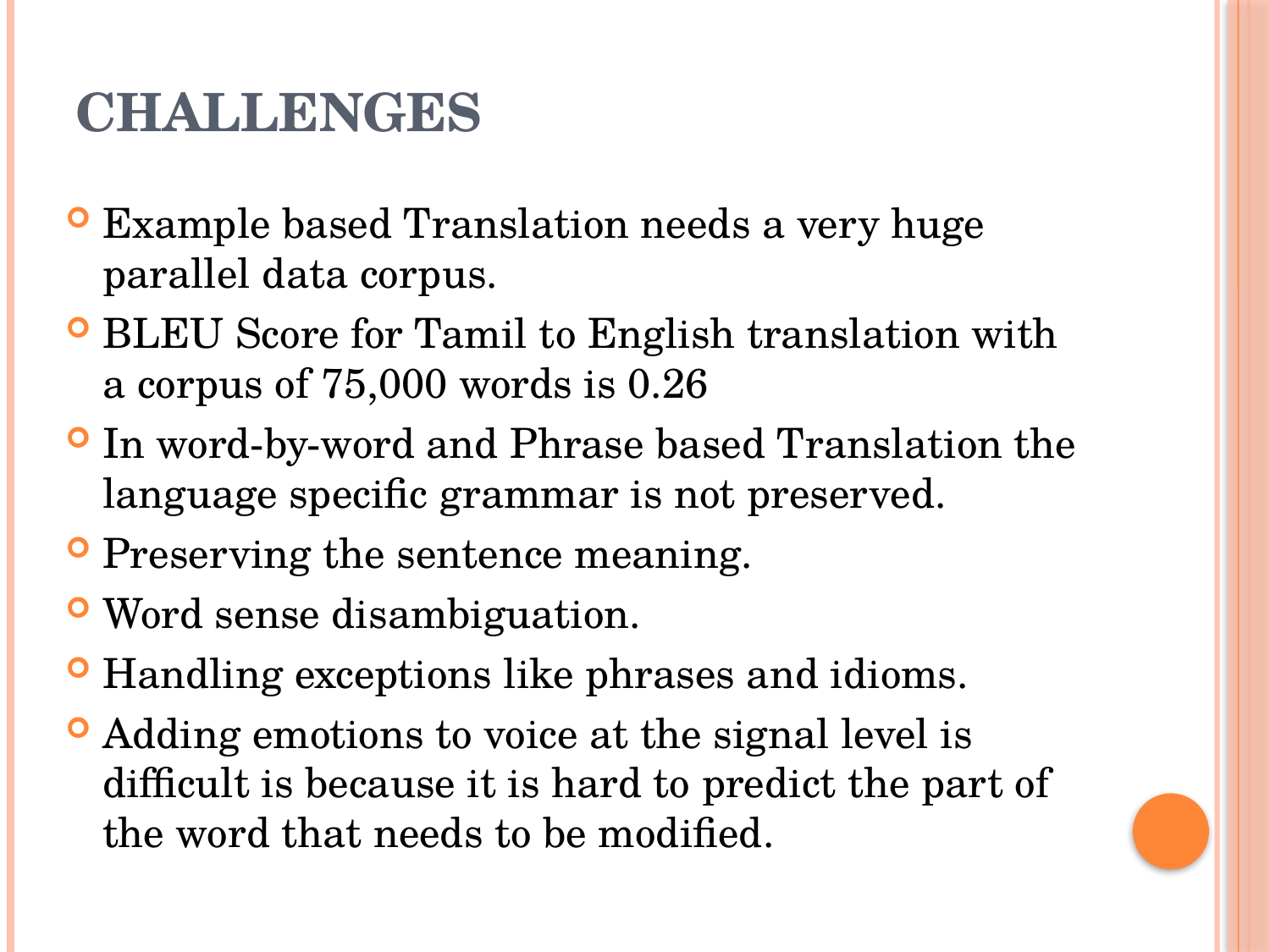

# CHALLENGES
Example based Translation needs a very huge parallel data corpus.
BLEU Score for Tamil to English translation with a corpus of 75,000 words is 0.26
In word-by-word and Phrase based Translation the language specific grammar is not preserved.
Preserving the sentence meaning.
Word sense disambiguation.
Handling exceptions like phrases and idioms.
Adding emotions to voice at the signal level is difficult is because it is hard to predict the part of the word that needs to be modified.